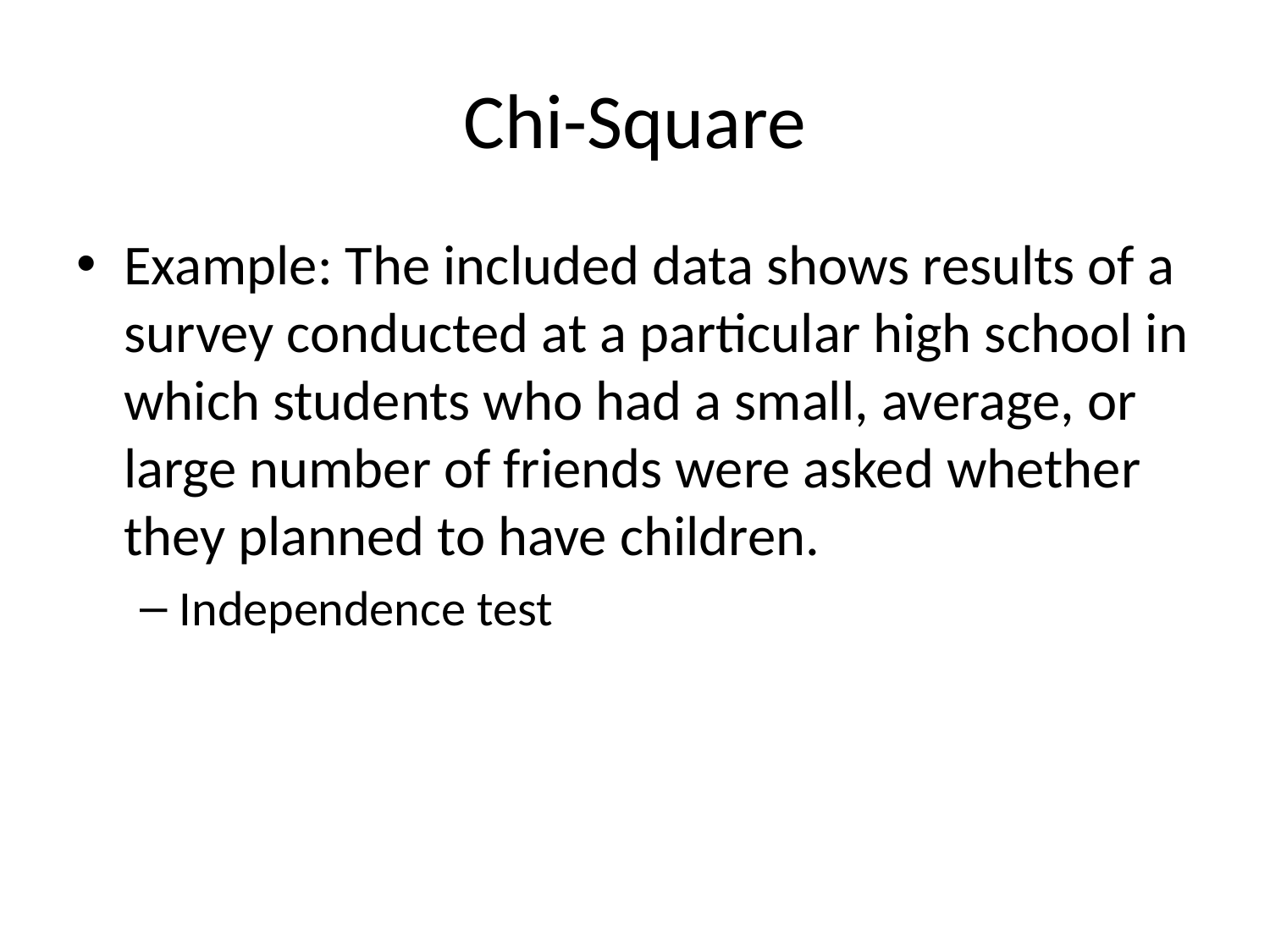

# Chi-Square
Example: The included data shows results of a survey conducted at a particular high school in which students who had a small, average, or large number of friends were asked whether they planned to have children.
Independence test